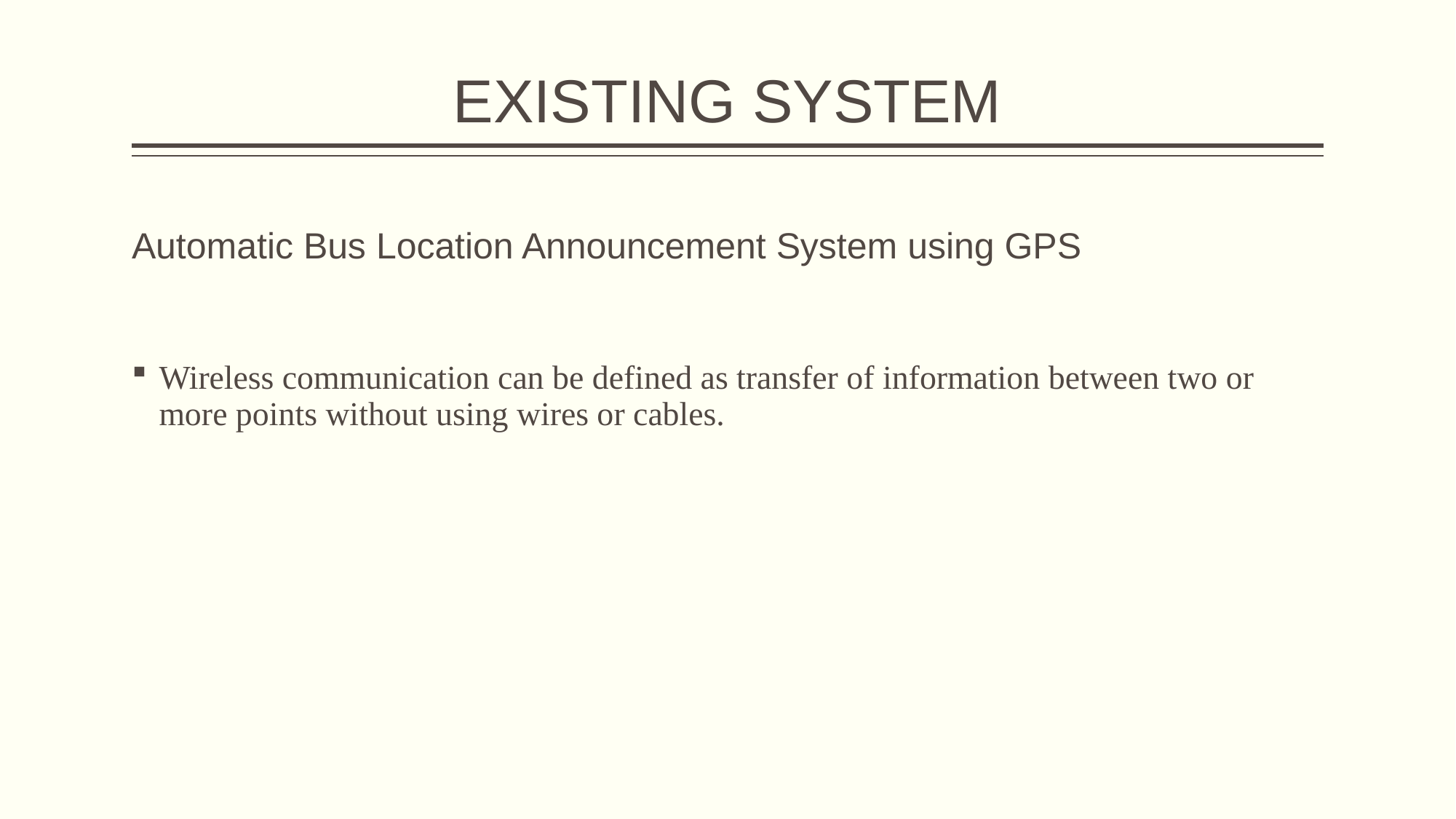

# EXISTING SYSTEM
Automatic Bus Location Announcement System using GPS

Wireless communication can be defined as transfer of information between two or more points without using wires or cables.